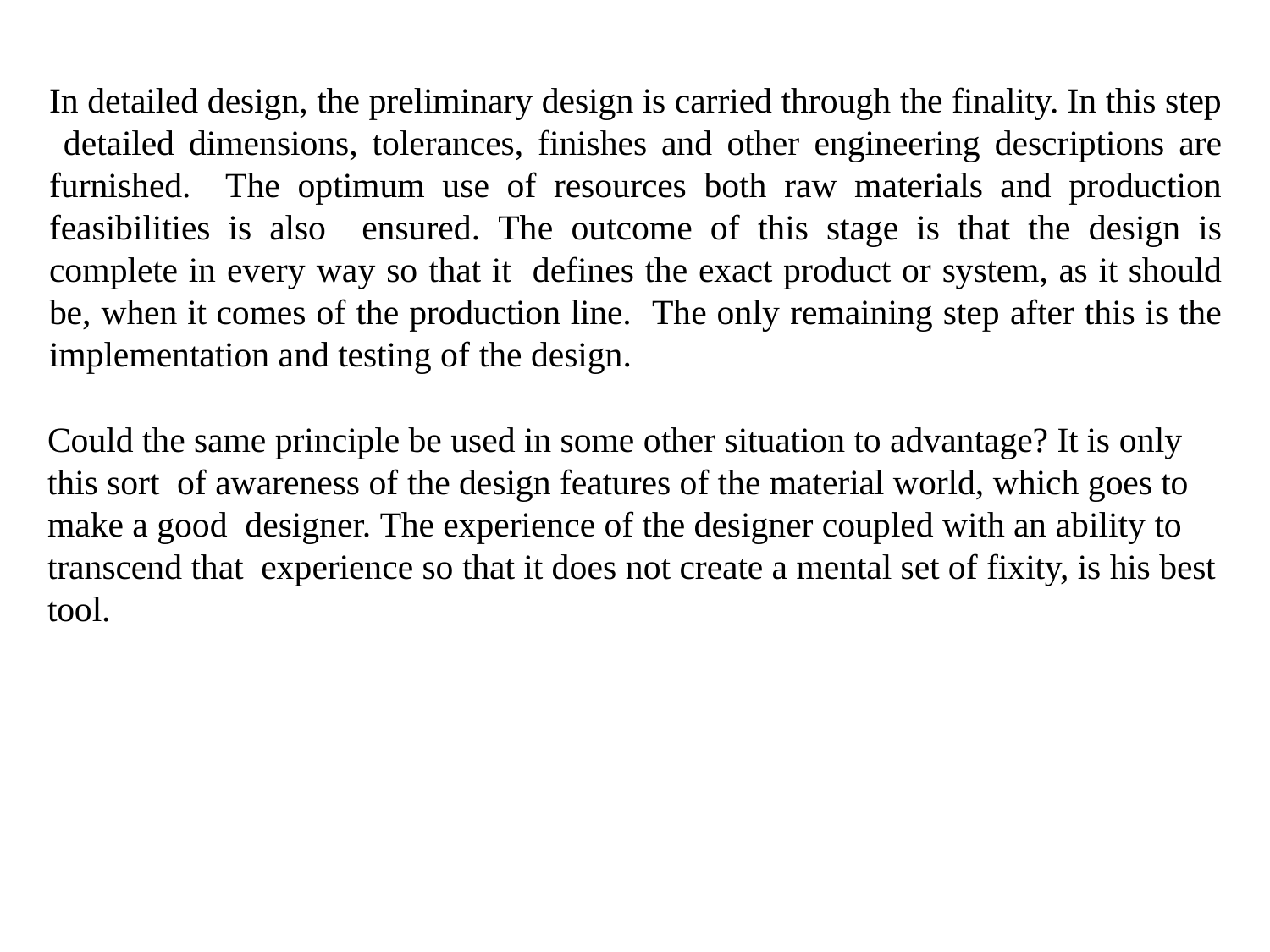

In detailed design, the preliminary design is carried through the finality. In this step  detailed dimensions, tolerances, finishes and other engineering descriptions are furnished.  The optimum use of resources both raw materials and production feasibilities is also  ensured. The outcome of this stage is that the design is complete in every way so that it  defines the exact product or system, as it should be, when it comes of the production line.  The only remaining step after this is the implementation and testing of the design.

Could the same principle be used in some other situation to advantage? It is only this sort  of awareness of the design features of the material world, which goes to make a good  designer. The experience of the designer coupled with an ability to transcend that  experience so that it does not create a mental set of fixity, is his best tool.